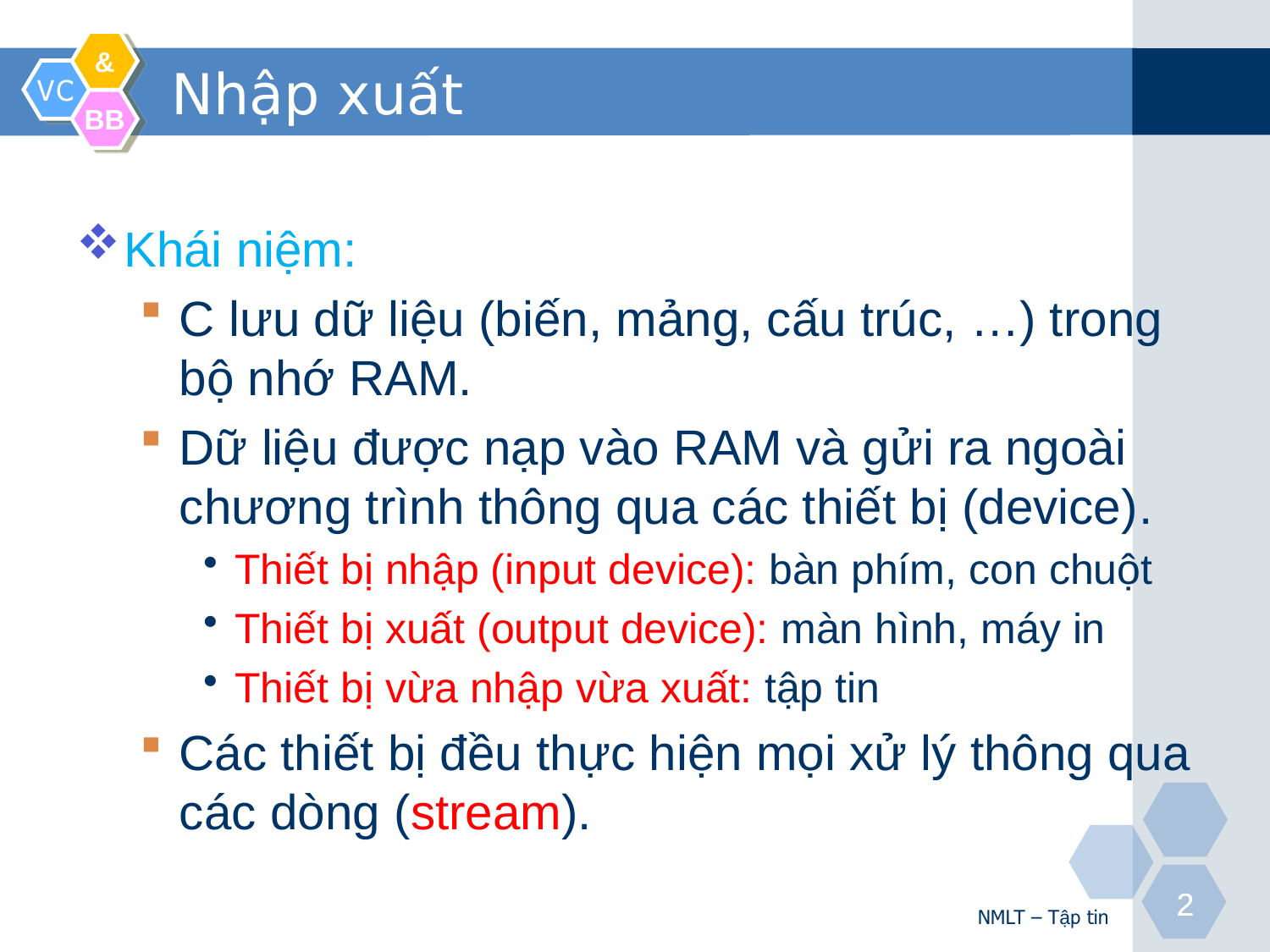

# Nhập xuất
Khái niệm:
C lưu dữ liệu (biến, mảng, cấu trúc, …) trong bộ nhớ RAM.
Dữ liệu được nạp vào RAM và gửi ra ngoài chương trình thông qua các thiết bị (device).
Thiết bị nhập (input device): bàn phím, con chuột
Thiết bị xuất (output device): màn hình, máy in
Thiết bị vừa nhập vừa xuất: tập tin
Các thiết bị đều thực hiện mọi xử lý thông qua các dòng (stream).

NMLT – Tập tin